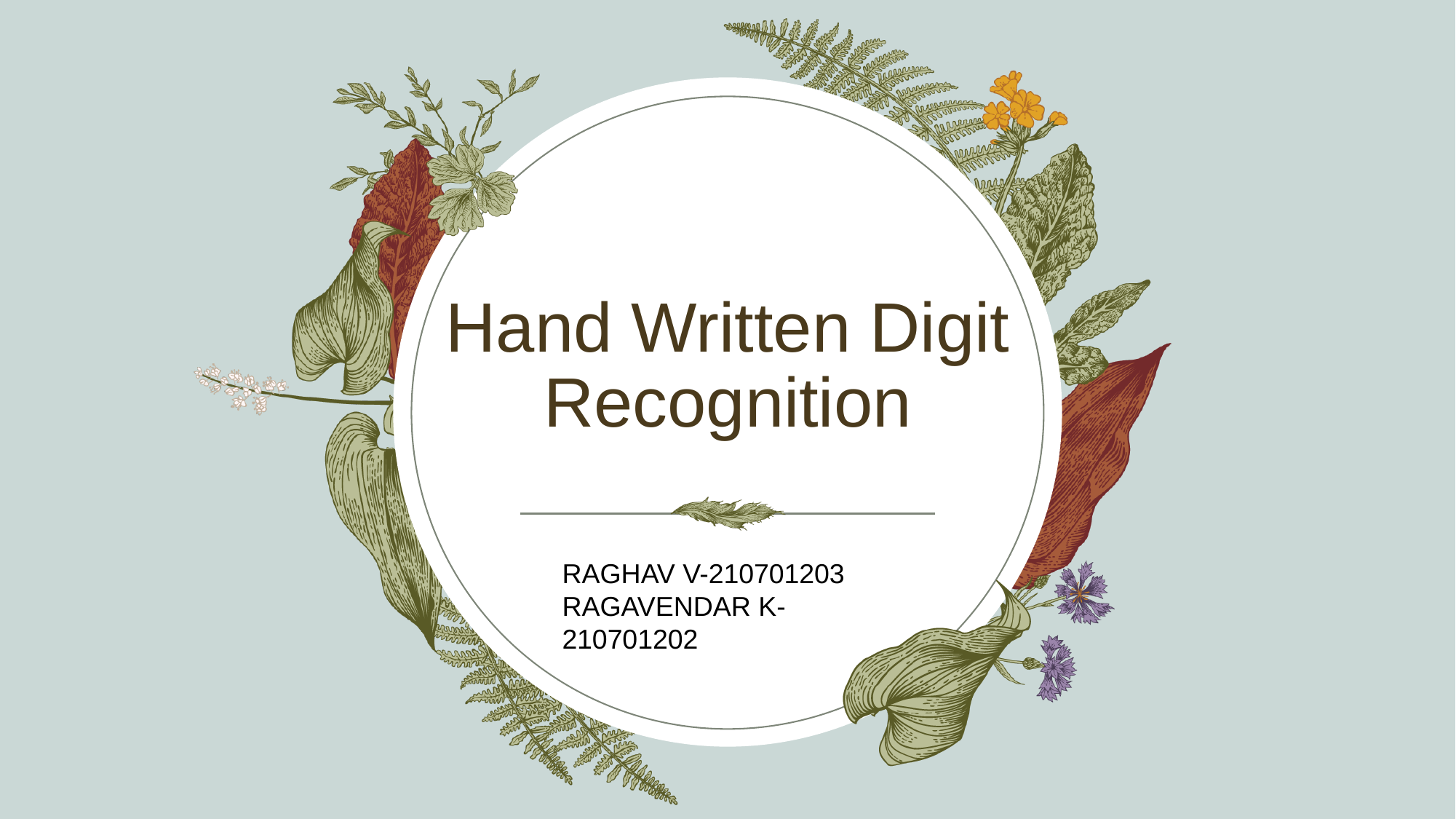

# Hand Written Digit Recognition
RAGHAV V-210701203
RAGAVENDAR K-210701202